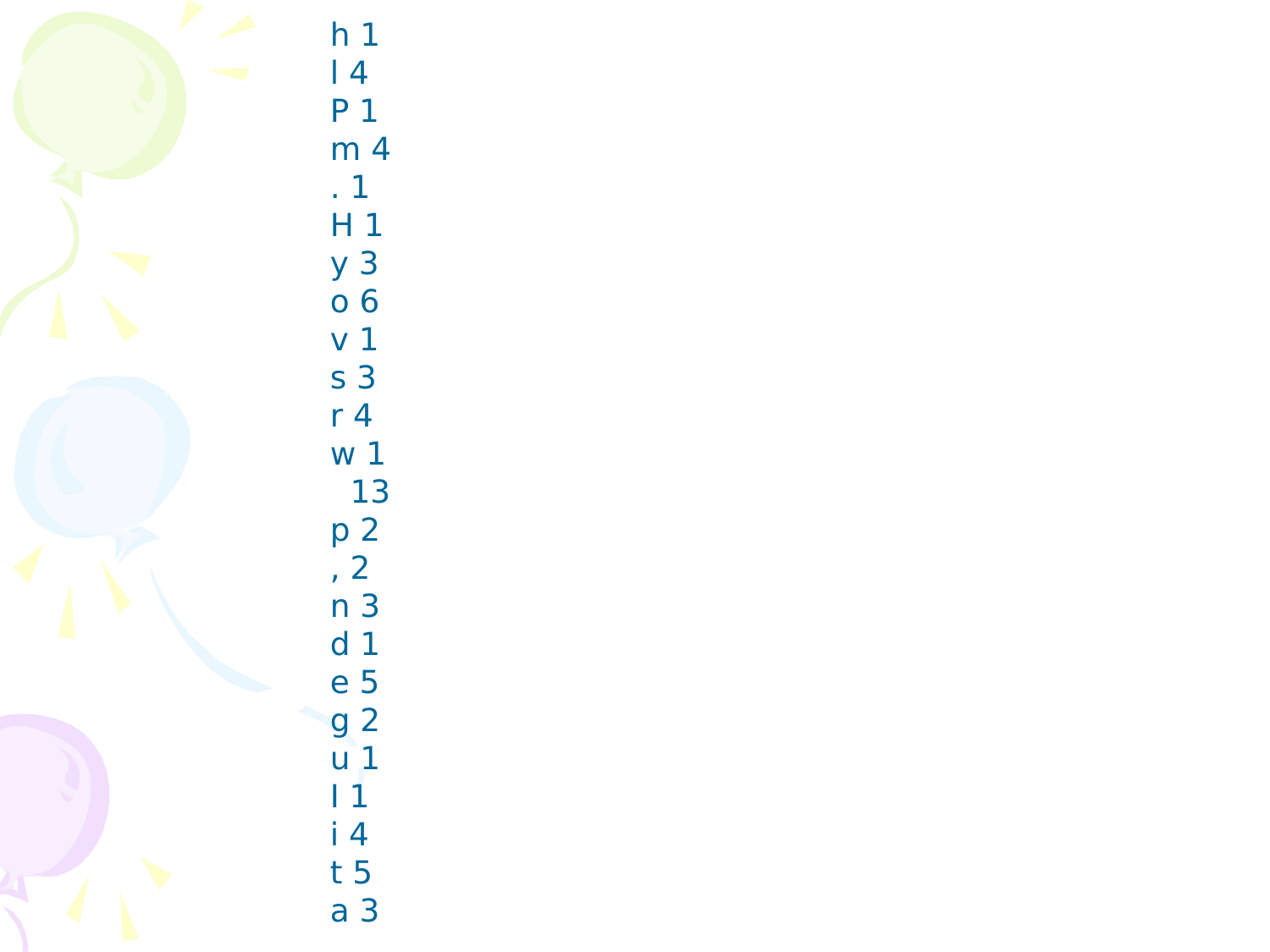

h 1
l 4
P 1
m 4
. 1
H 1
y 3
o 6
v 1
s 3
r 4
w 1
  13
p 2
, 2
n 3
d 1
e 5
g 2
u 1
I 1
i 4
t 5
a 3